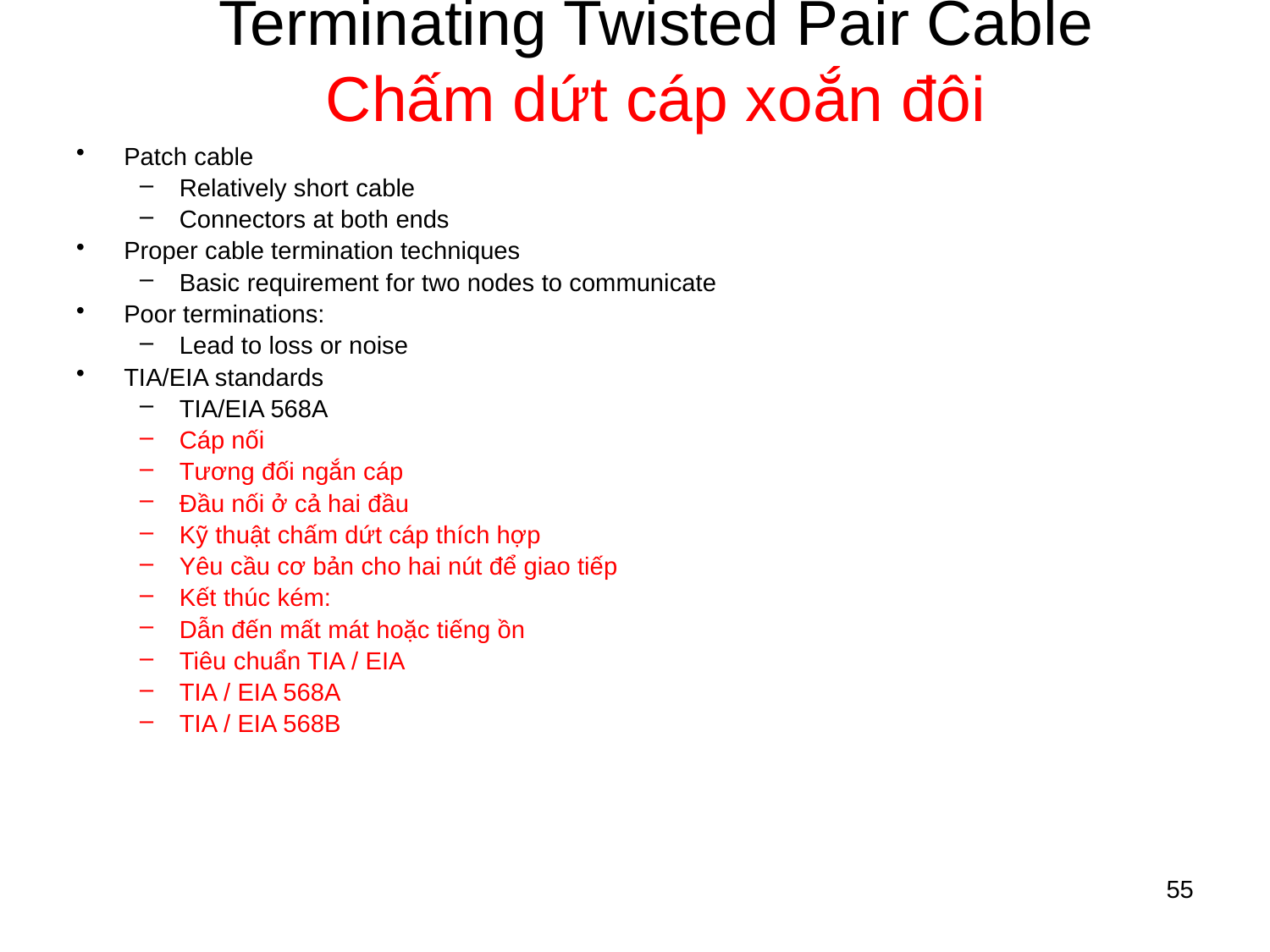

# Terminating Twisted Pair Cable Chấm dứt cáp xoắn đôi
Patch cable
Relatively short cable
Connectors at both ends
Proper cable termination techniques
Basic requirement for two nodes to communicate
Poor terminations:
Lead to loss or noise
TIA/EIA standards
TIA/EIA 568A
Cáp nối
Tương đối ngắn cáp
Đầu nối ở cả hai đầu
Kỹ thuật chấm dứt cáp thích hợp
Yêu cầu cơ bản cho hai nút để giao tiếp
Kết thúc kém:
Dẫn đến mất mát hoặc tiếng ồn
Tiêu chuẩn TIA / EIA
TIA / EIA 568A
TIA / EIA 568B
55